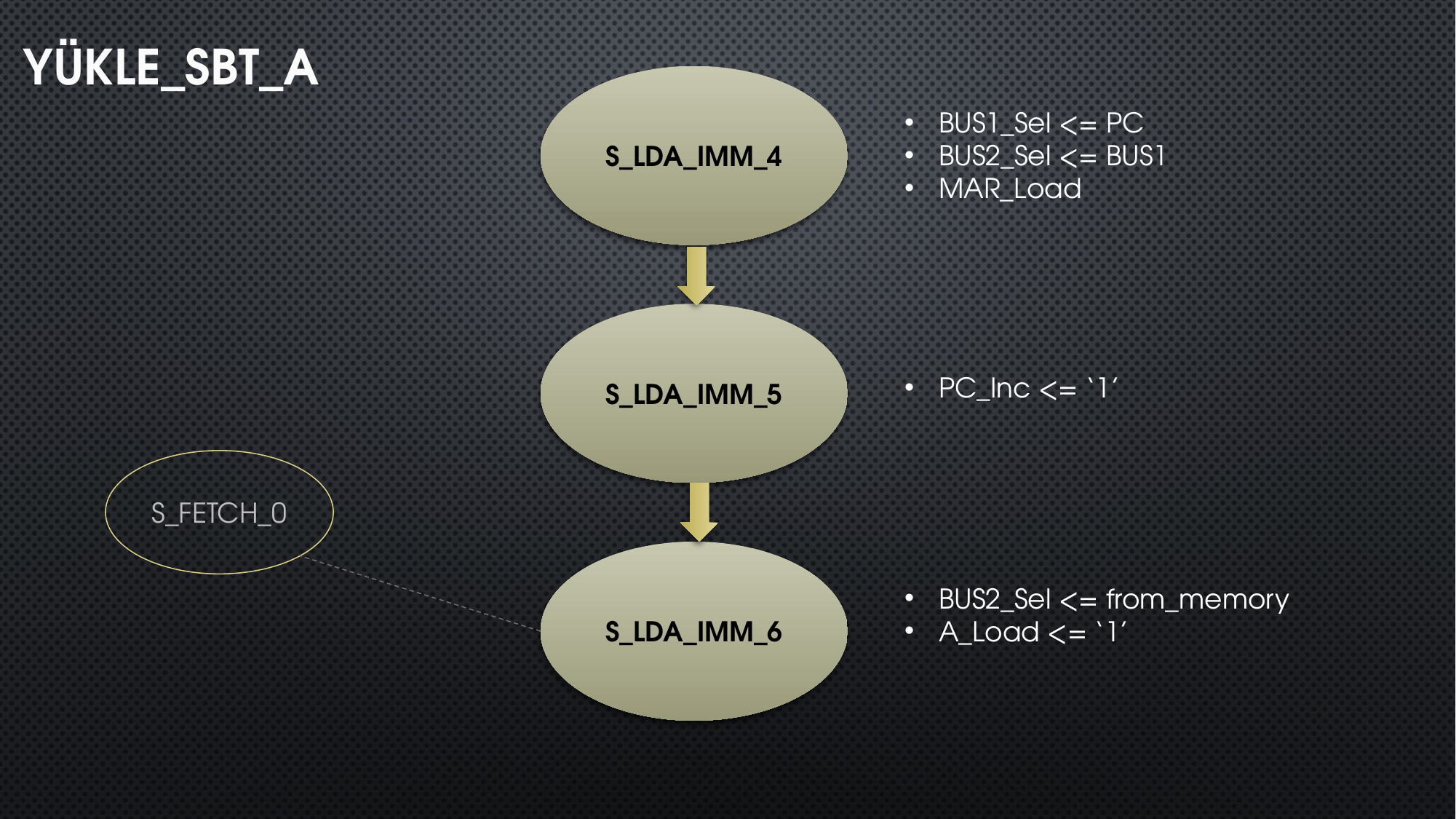

YÜKLE_SBT_A
S_LDA_IMM_4
BUS1_Sel <= PC
BUS2_Sel <= BUS1
MAR_Load

S_LDA_IMM_5
PC_Inc <= ‘1’

S_FETCH_0

S_LDA_IMM_6
BUS2_Sel <= from_memory
A_Load <= ‘1’